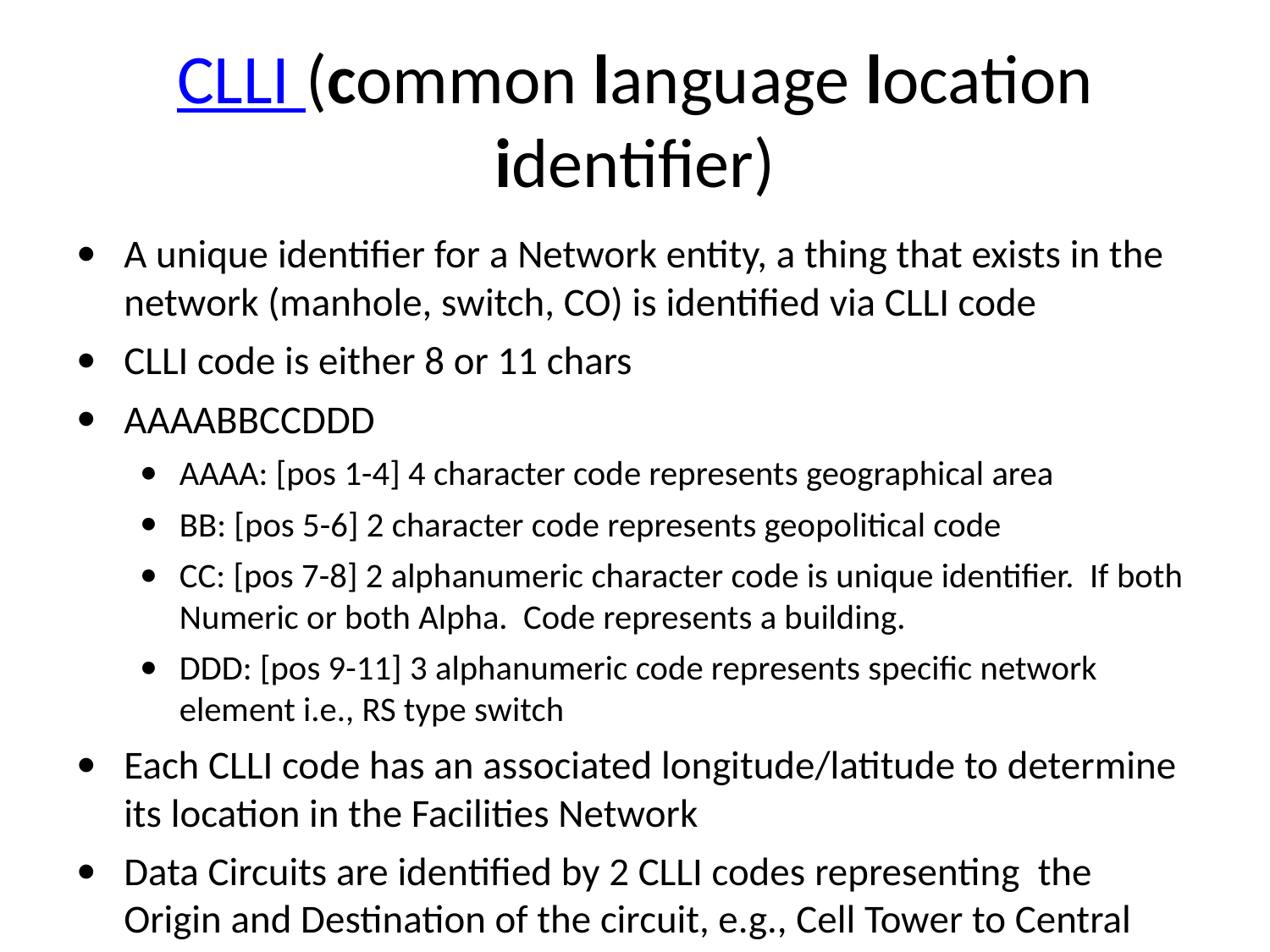

# CLLI (common language location identifier)
A unique identifier for a Network entity, a thing that exists in the network (manhole, switch, CO) is identified via CLLI code
CLLI code is either 8 or 11 chars
AAAABBCCDDD
AAAA: [pos 1-4] 4 character code represents geographical area
BB: [pos 5-6] 2 character code represents geopolitical code
CC: [pos 7-8] 2 alphanumeric character code is unique identifier.  If both Numeric or both Alpha.  Code represents a building.
DDD: [pos 9-11] 3 alphanumeric code represents specific network element i.e., RS type switch
Each CLLI code has an associated longitude/latitude to determine its location in the Facilities Network
Data Circuits are identified by 2 CLLI codes representing  the Origin and Destination of the circuit, e.g., Cell Tower to Central Office